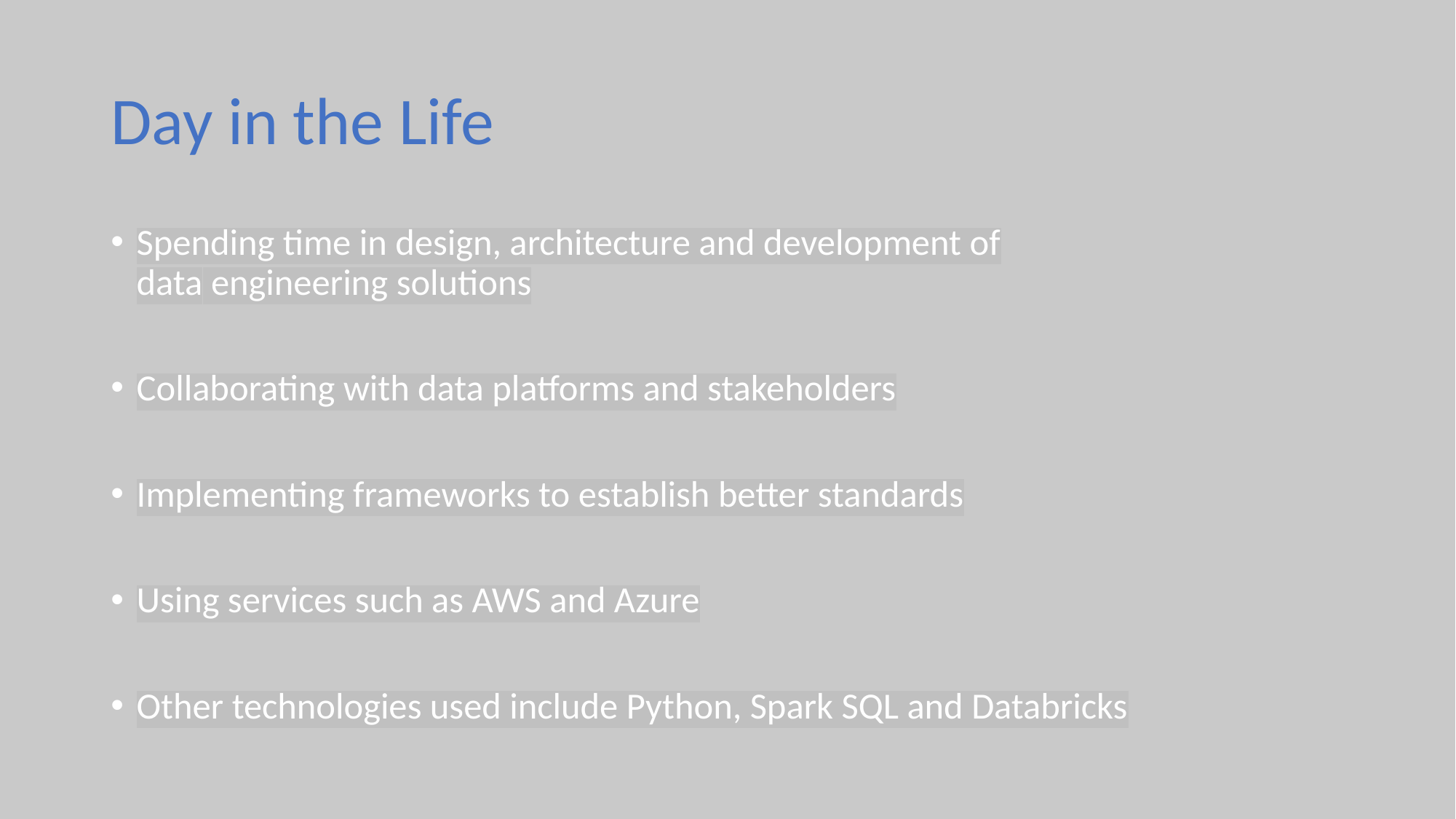

# Day in the Life
Spending time in design, architecture and development of data engineering solutions

Collaborating with data platforms and stakeholders

Implementing frameworks to establish better standards

Using services such as AWS and Azure

Other technologies used include Python, Spark SQL and Databricks